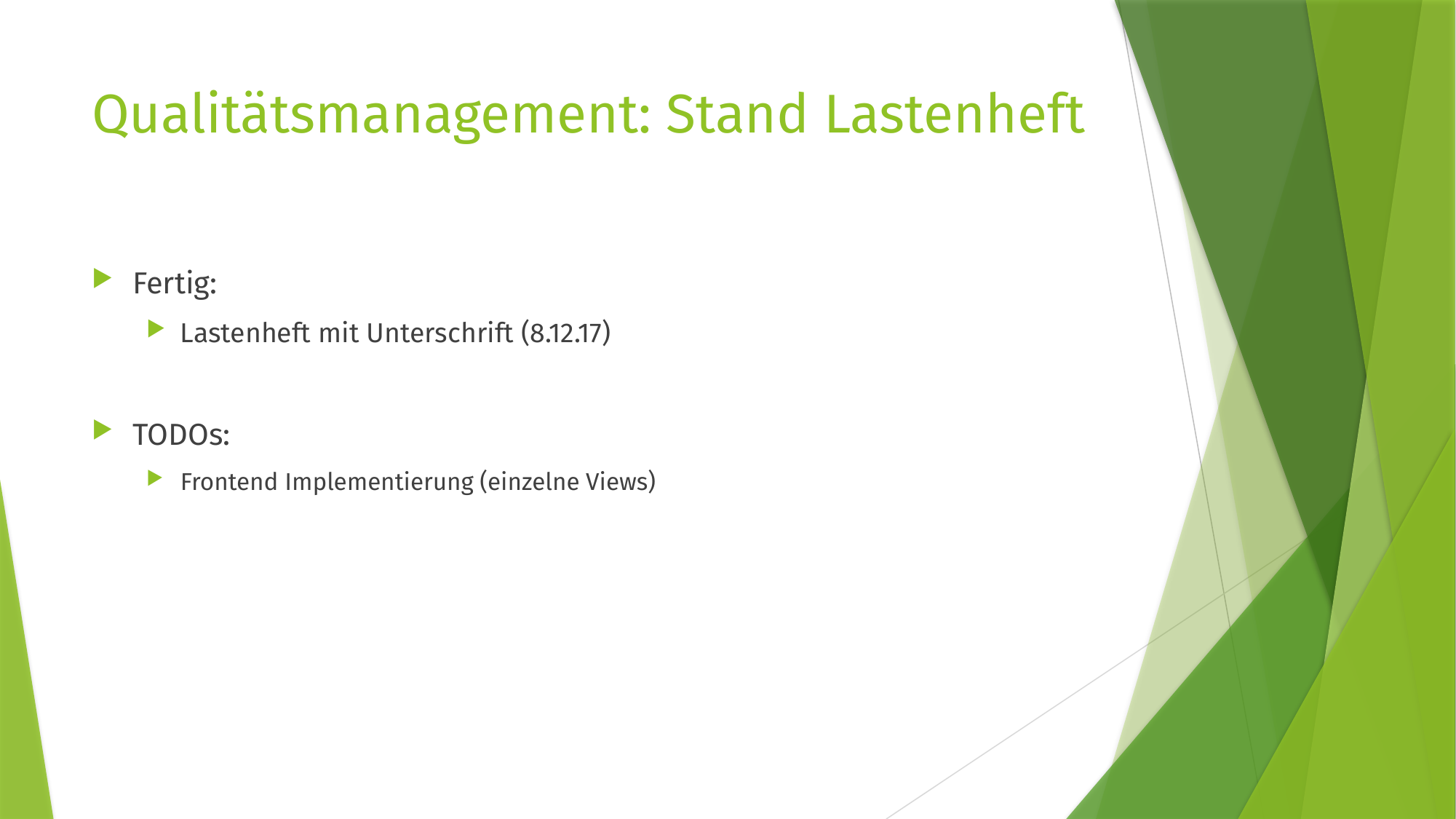

# Qualitätsmanagement: Stand Lastenheft
Fertig:
Lastenheft mit Unterschrift (8.12.17)

TODOs:
Frontend Implementierung (einzelne Views)